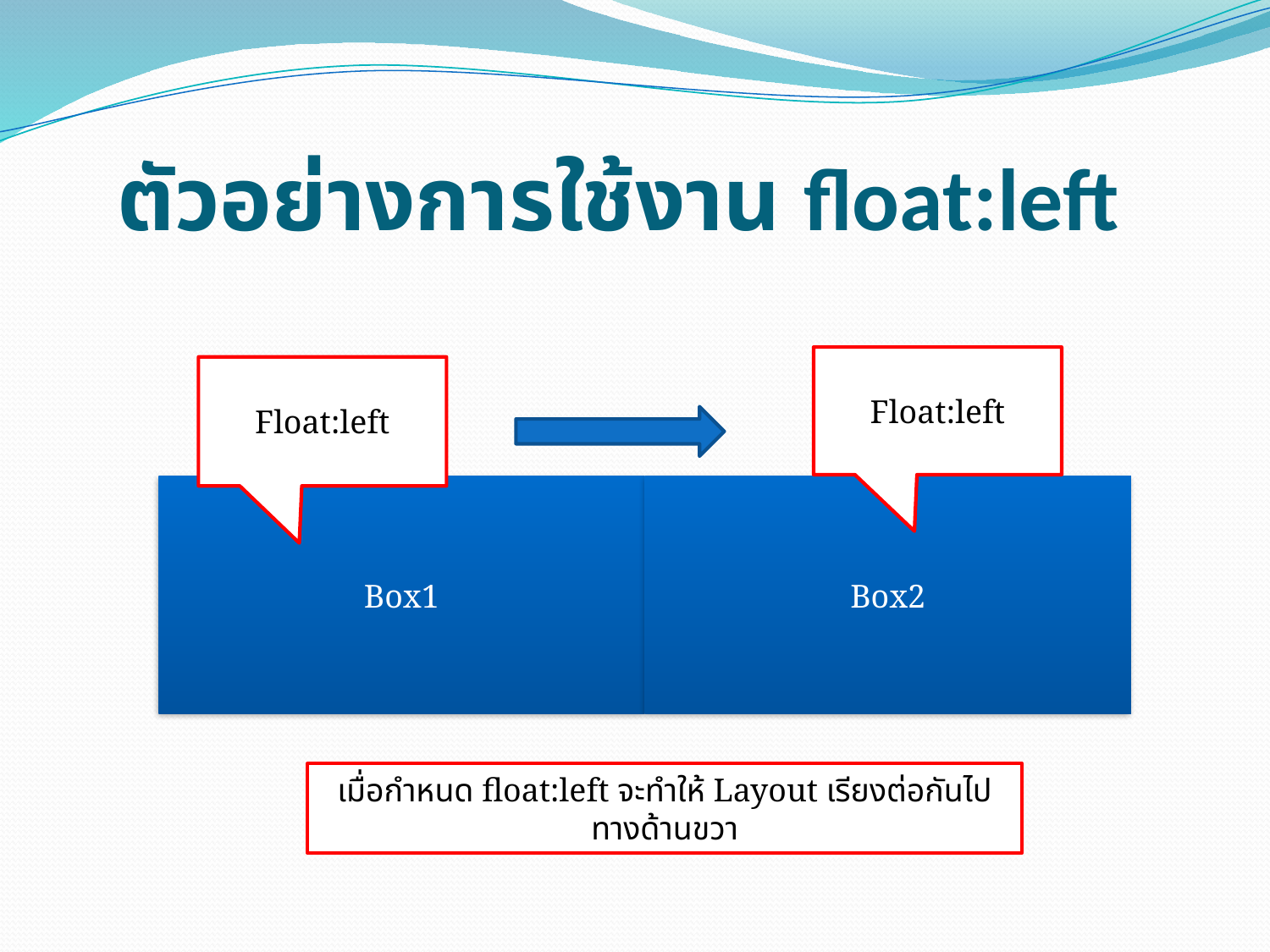

# ตัวอย่างการใช้งาน float:left
Float:left
Float:left

Box1
Box2
เมื่อกำหนด float:left จะทำให้ Layout เรียงต่อกันไปทางด้านขวา